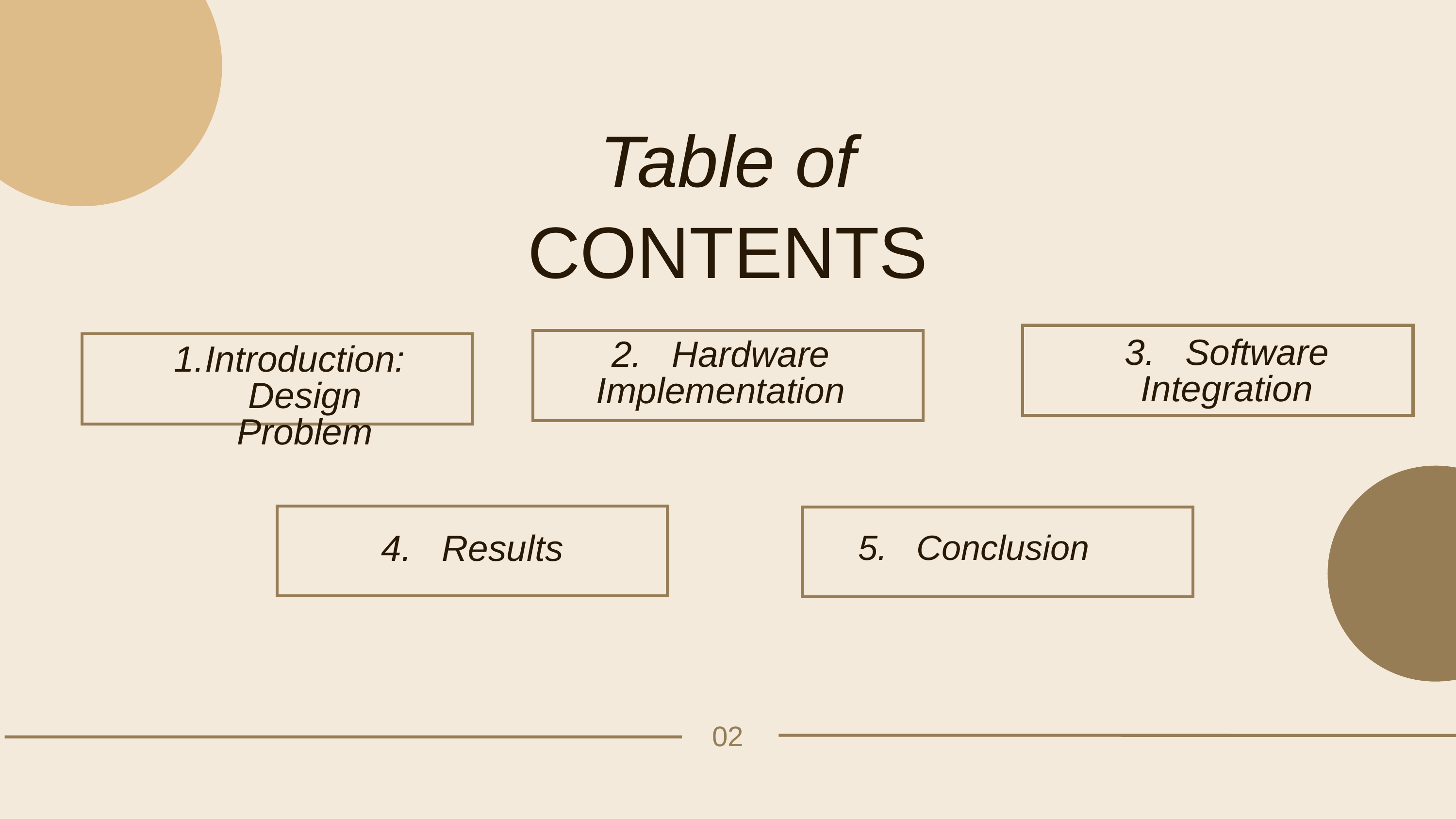

Table of
CONTENTS

3.   Software Integration
2.   Hardware Implementation
Introduction: Design Problem

4.   Results
5.   Conclusion
02